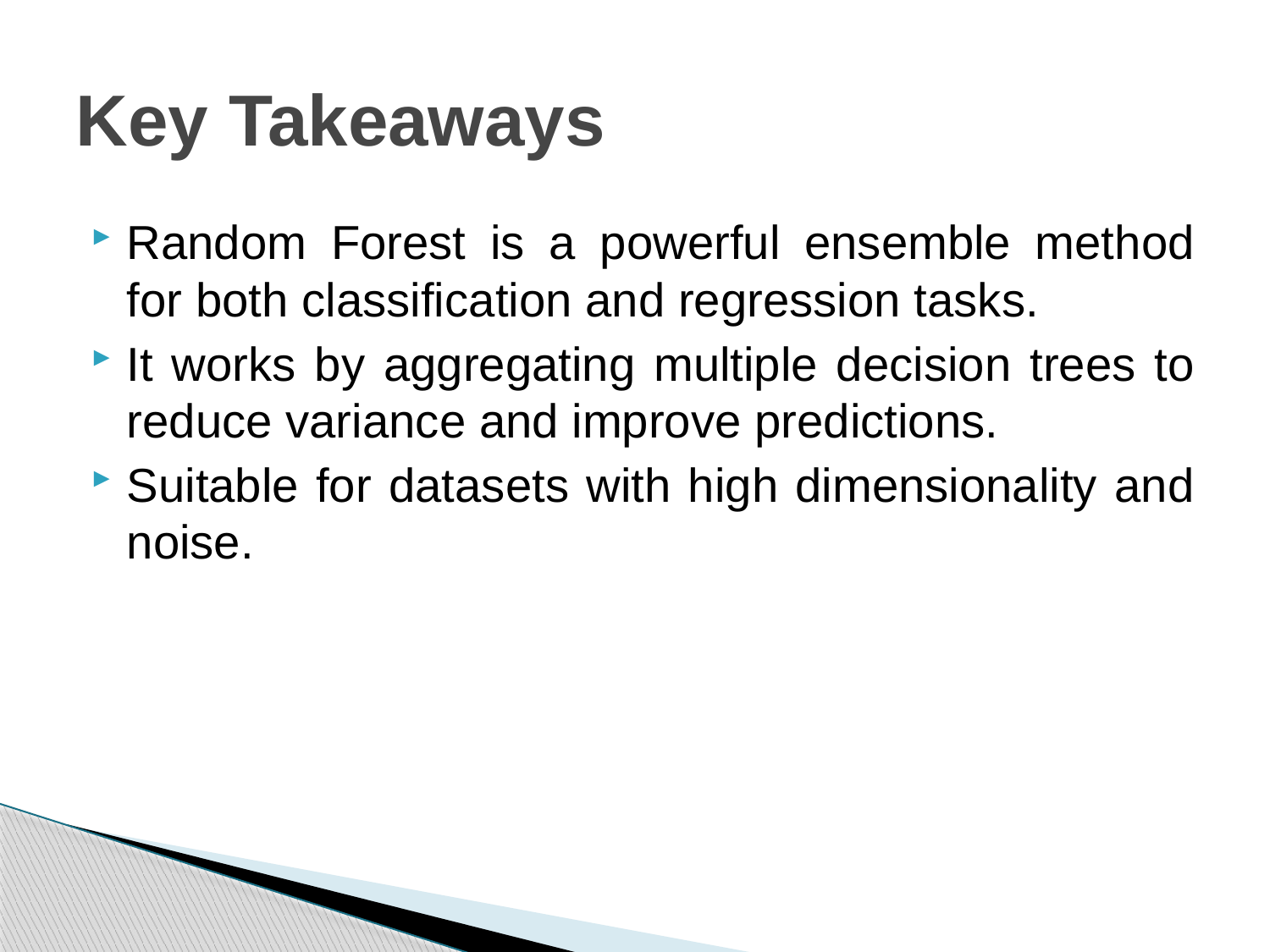

# Key Takeaways
Random Forest is a powerful ensemble method for both classification and regression tasks.
It works by aggregating multiple decision trees to reduce variance and improve predictions.
Suitable for datasets with high dimensionality and noise.